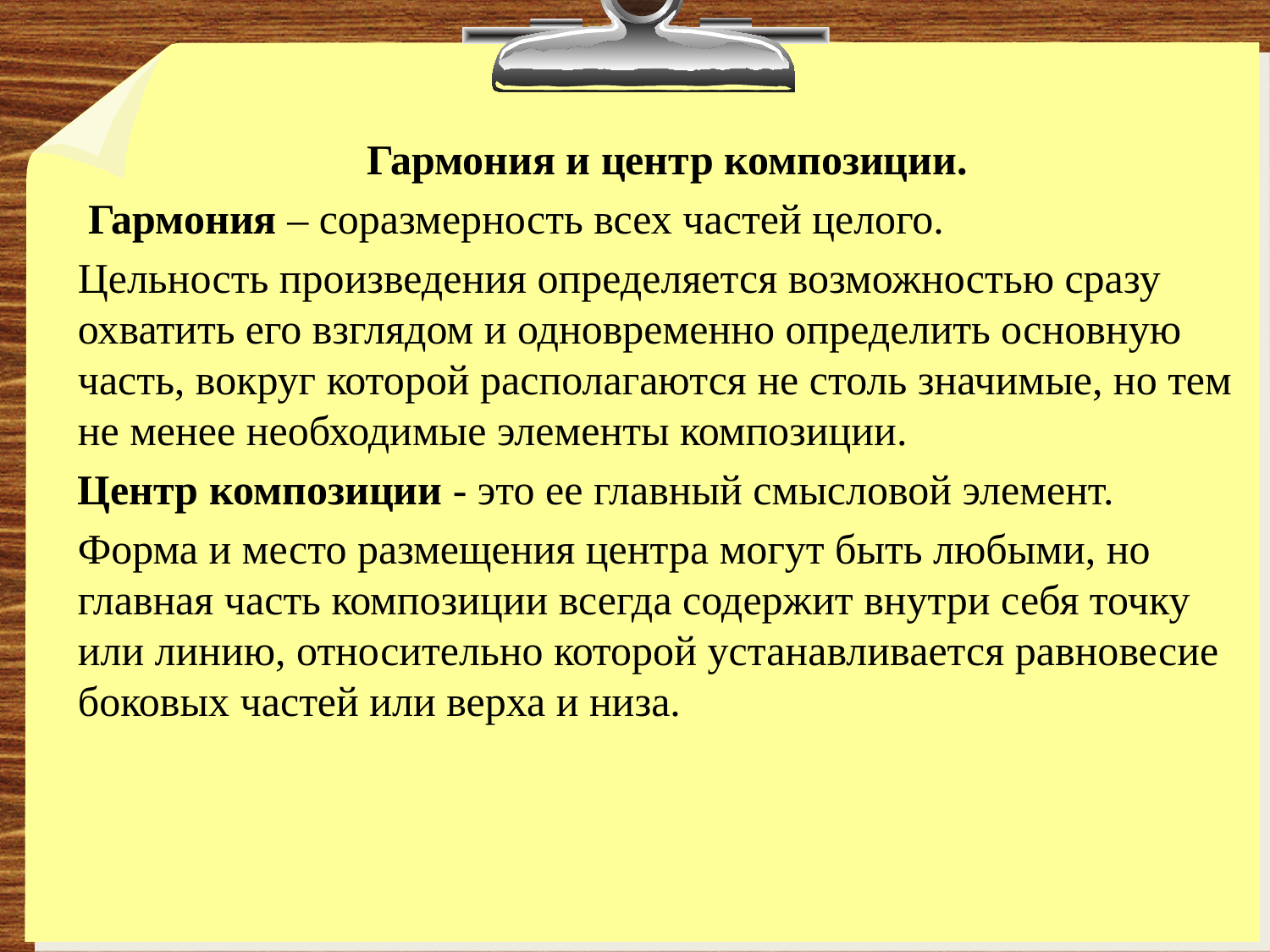

Гармония и центр композиции.
 Гармония – соразмерность всех частей целого.
Цельность произведения определяется возможностью сразу охватить его взглядом и одновременно определить основную часть, вокруг которой располагаются не столь значимые, но тем не менее необходимые элементы композиции.
Центр композиции - это ее главный смысловой элемент.
Форма и место размещения центра могут быть любыми, но главная часть композиции всегда содержит внутри себя точку или линию, относительно которой устанавливается равновесие боковых частей или верха и низа.